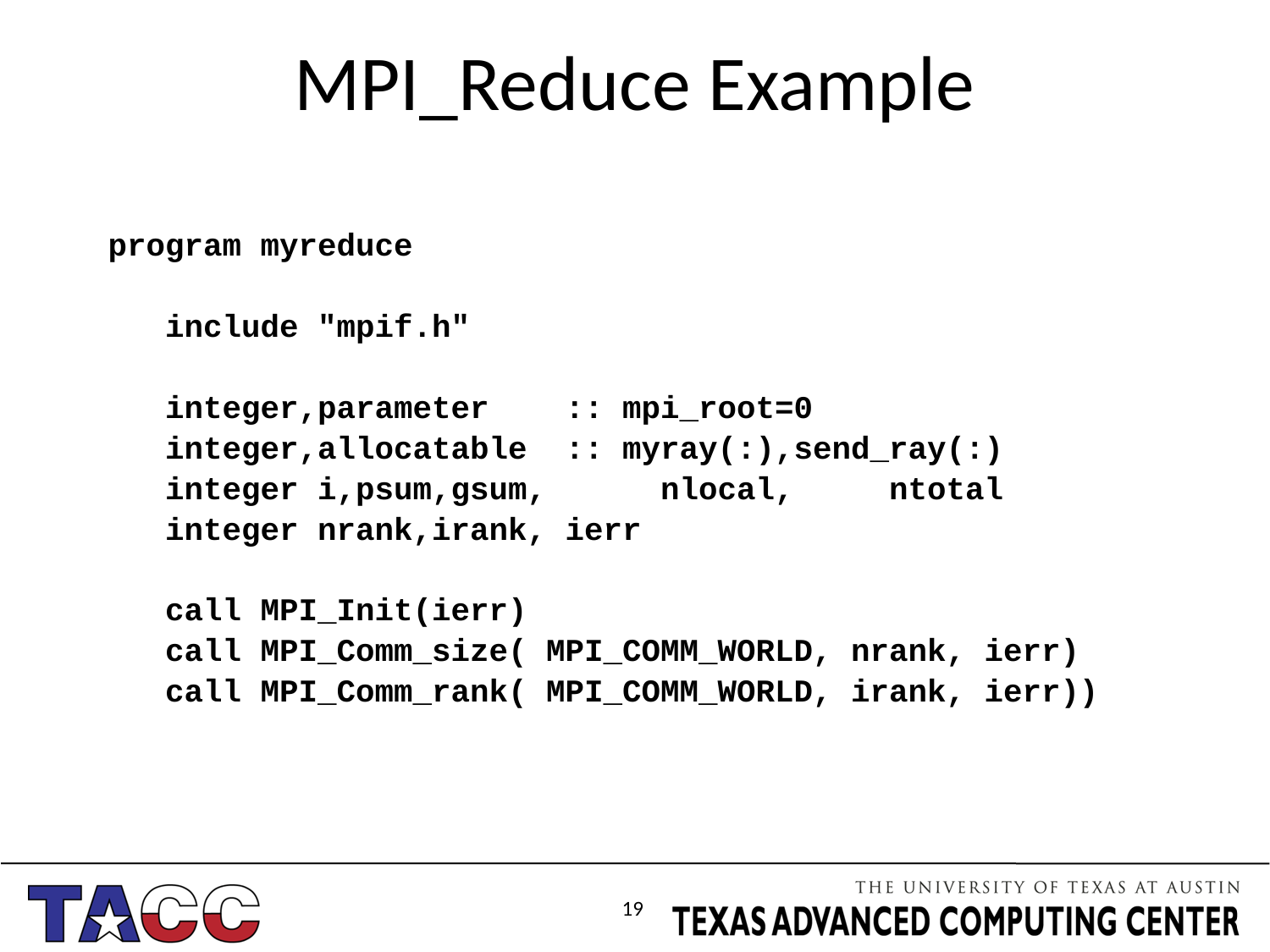

# MPI_Reduce Example
program myreduce

   include "mpif.h"

   integer,parameter    :: mpi_root=0
   integer,allocatable  :: myray(:),send_ray(:)
   integer i,psum,gsum,      nlocal,     ntotal
   integer nrank,irank, ierr

   call MPI_Init(ierr)
   call MPI_Comm_size( MPI_COMM_WORLD, nrank, ierr)
   call MPI_Comm_rank( MPI_COMM_WORLD, irank, ierr))

19